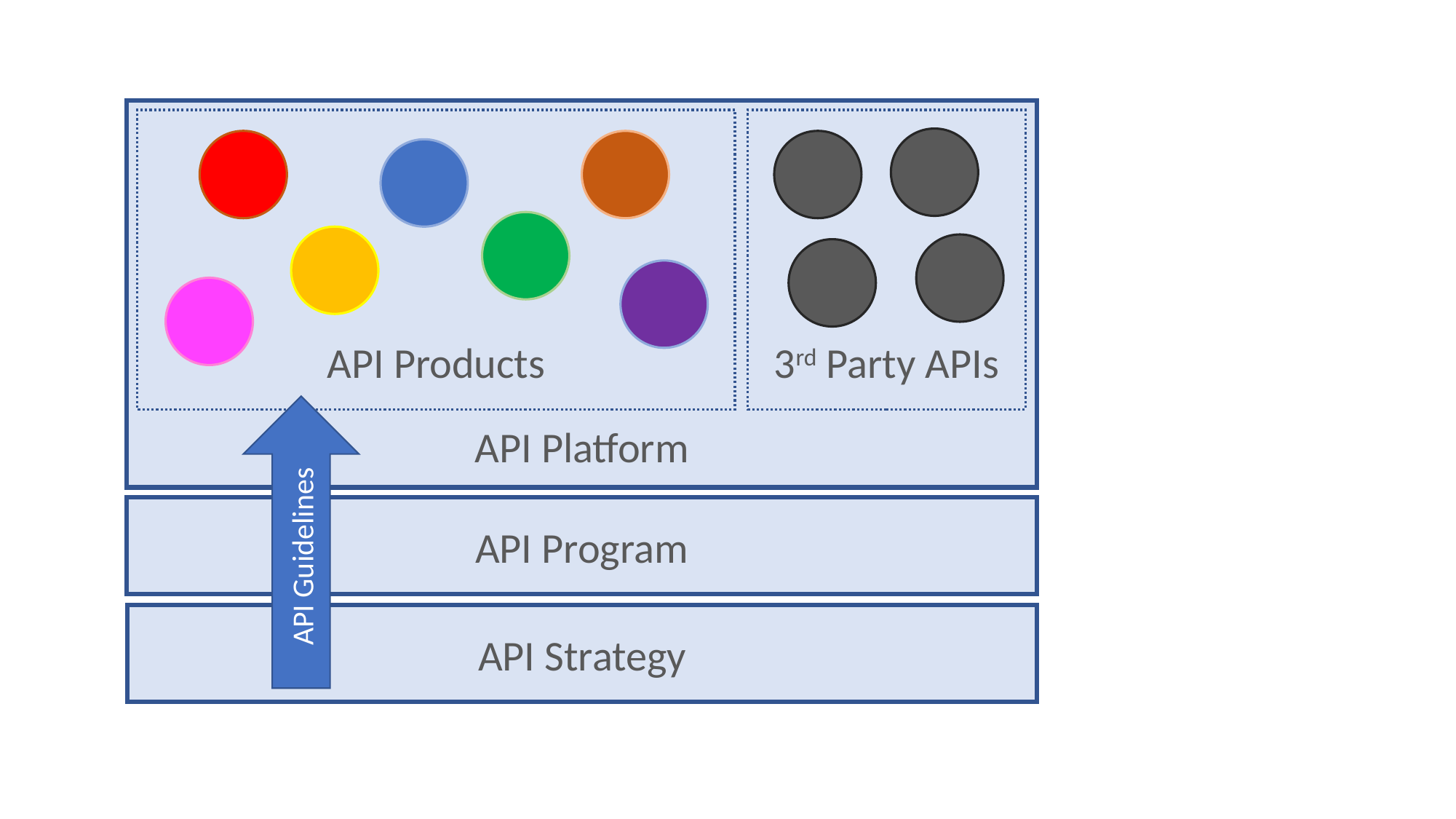

API Platform

API Products

3rd Party APIs

API Guidelines
API Program
API Strategy